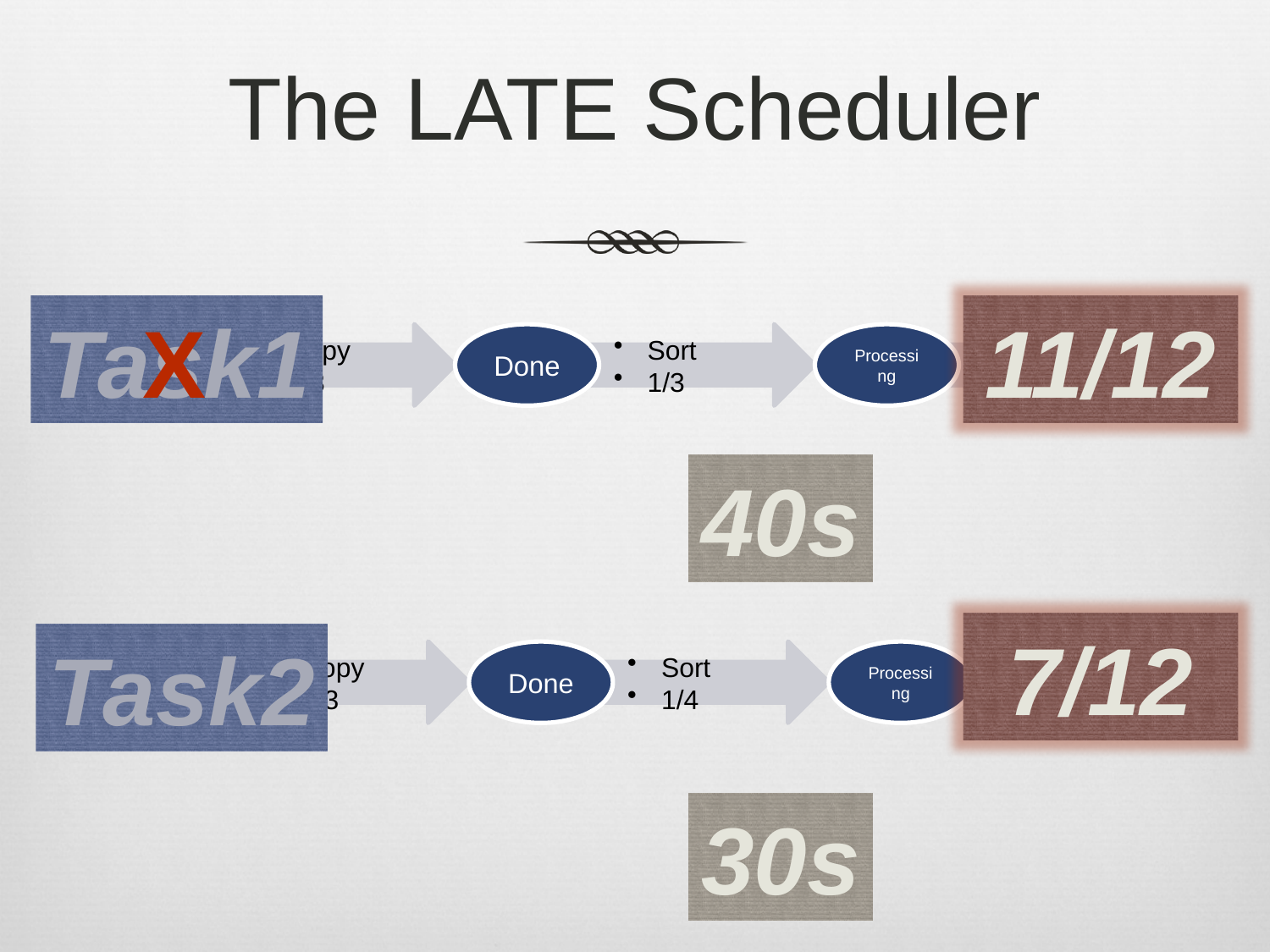

# The LATE Scheduler
Task1
x
11/12
Done
Copy
1/3
Done
Sort
1/3
Processing
Merge
1/4
40s
7/12
Task2
Done
Copy
1/3
Done
Sort
1/4
Processing
Merge
waiting
30s